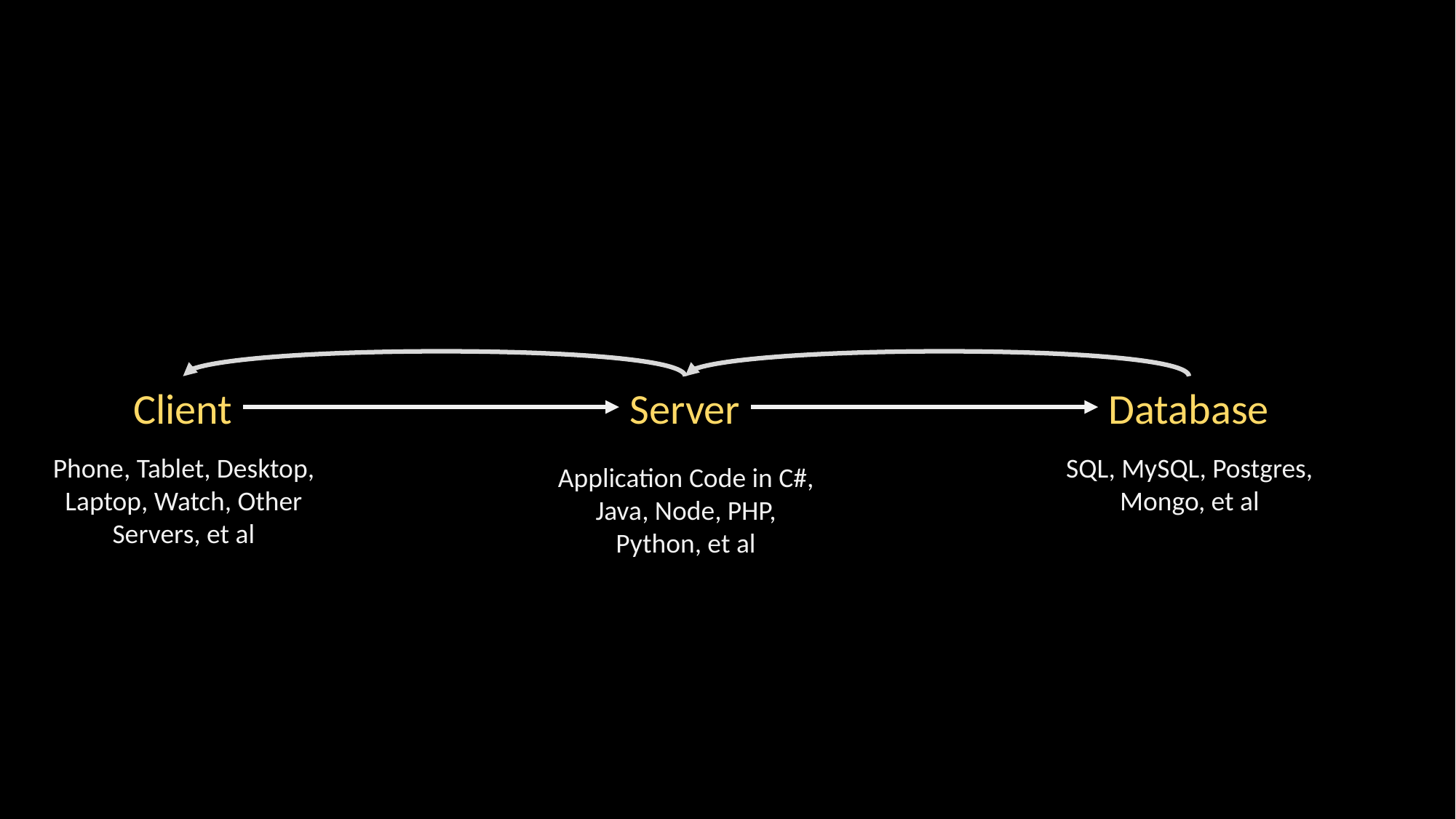

Client
Server
Database
Phone, Tablet, Desktop, Laptop, Watch, Other Servers, et al
SQL, MySQL, Postgres, Mongo, et al
Application Code in C#, Java, Node, PHP, Python, et al